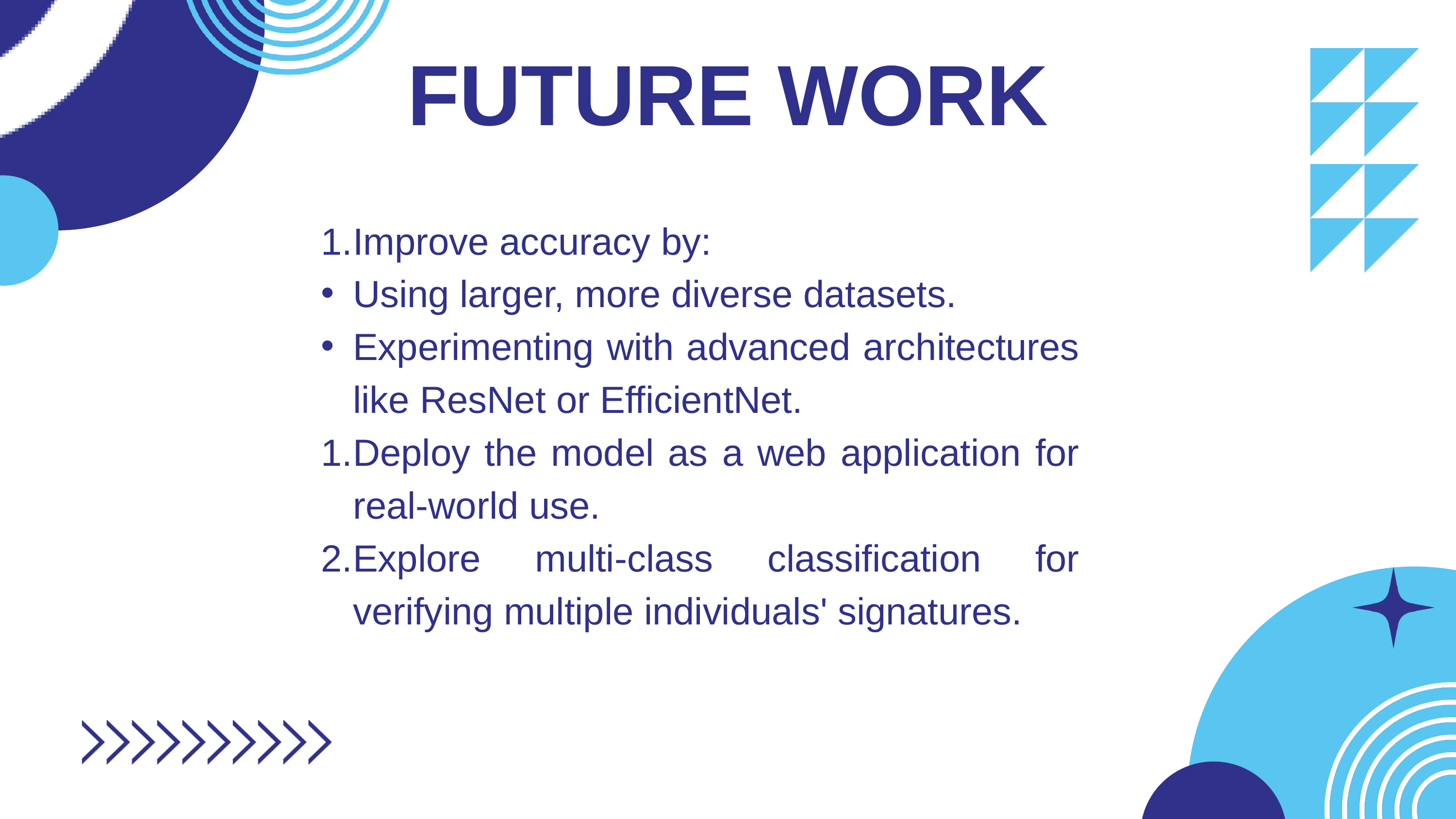

FUTURE WORK

Improve accuracy by:
Using larger, more diverse datasets.
Experimenting with advanced architectures like ResNet or EfficientNet.
Deploy the model as a web application for real-world use.
Explore multi-class classification for verifying multiple individuals' signatures.